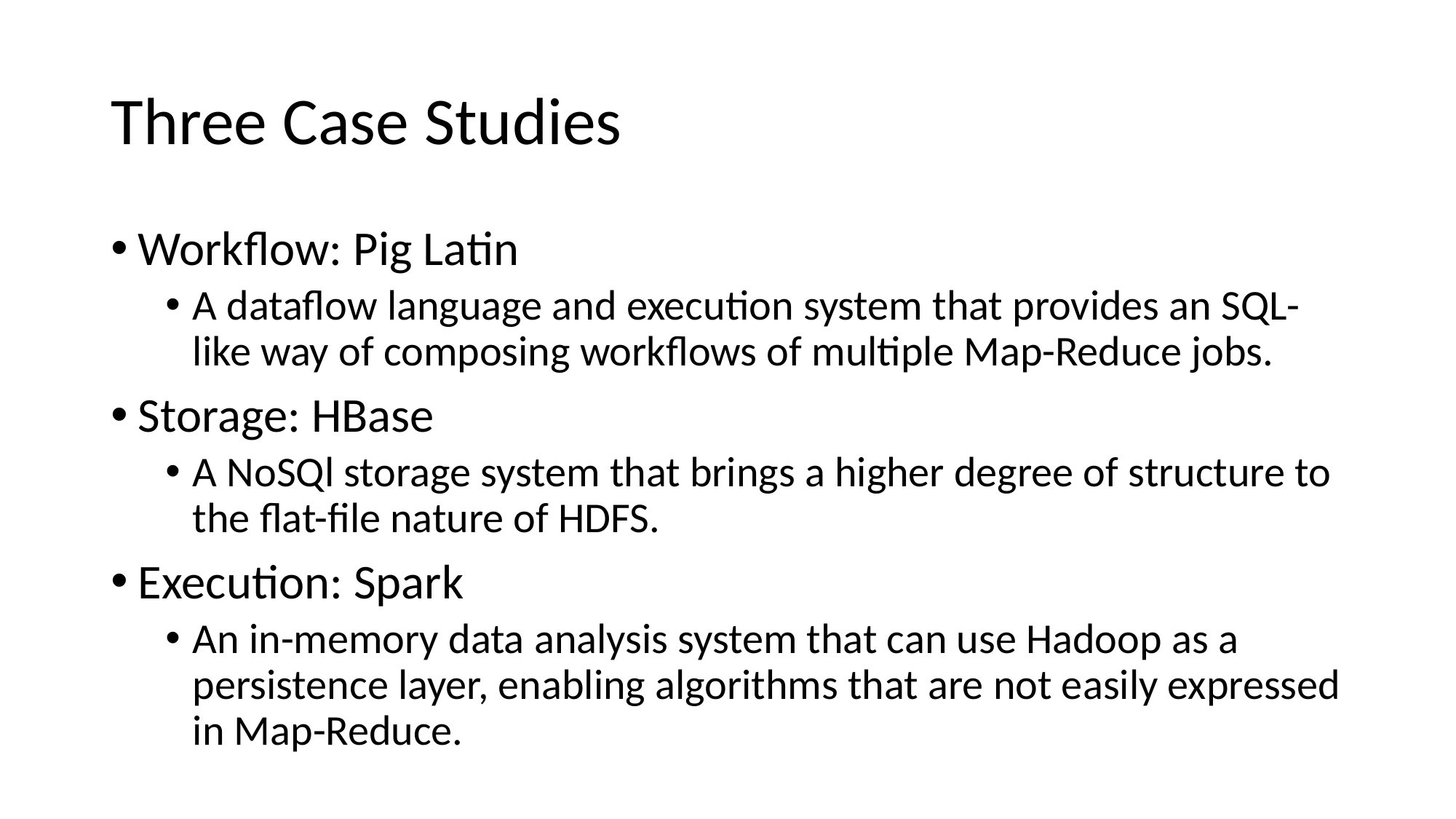

# Three Case Studies
Workflow: Pig Latin
A dataflow language and execution system that provides an SQL-like way of composing workflows of multiple Map-Reduce jobs.
Storage: HBase
A NoSQl storage system that brings a higher degree of structure to the flat-file nature of HDFS.
Execution: Spark
An in-memory data analysis system that can use Hadoop as a persistence layer, enabling algorithms that are not easily expressed in Map-Reduce.